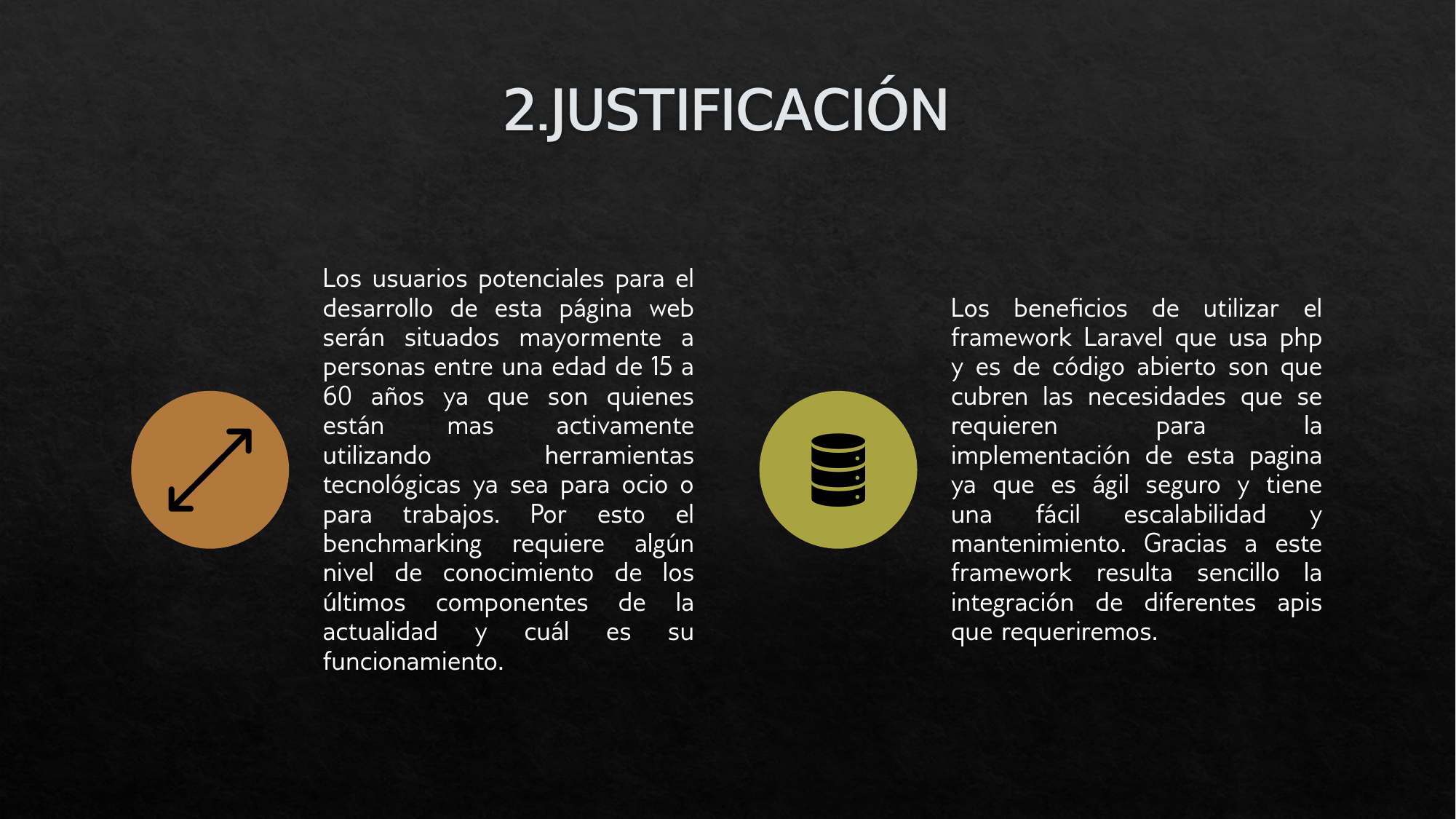

# 2.JUSTIFICACIÓN
Los usuarios potenciales para el desarrollo de esta página web serán situados mayormente a personas entre una edad de 15 a 60 años ya que son quienes están mas activamente utilizando herramientas tecnológicas ya sea para ocio o para trabajos. Por esto el benchmarking requiere algún nivel de conocimiento de los últimos componentes de la actualidad y cuál es su funcionamiento.
Los beneficios de utilizar el framework Laravel que usa php y es de código abierto son que cubren las necesidades que se requieren para la implementación de esta pagina ya que es ágil seguro y tiene una fácil escalabilidad y mantenimiento. Gracias a este framework resulta sencillo la integración de diferentes apis que requeriremos.